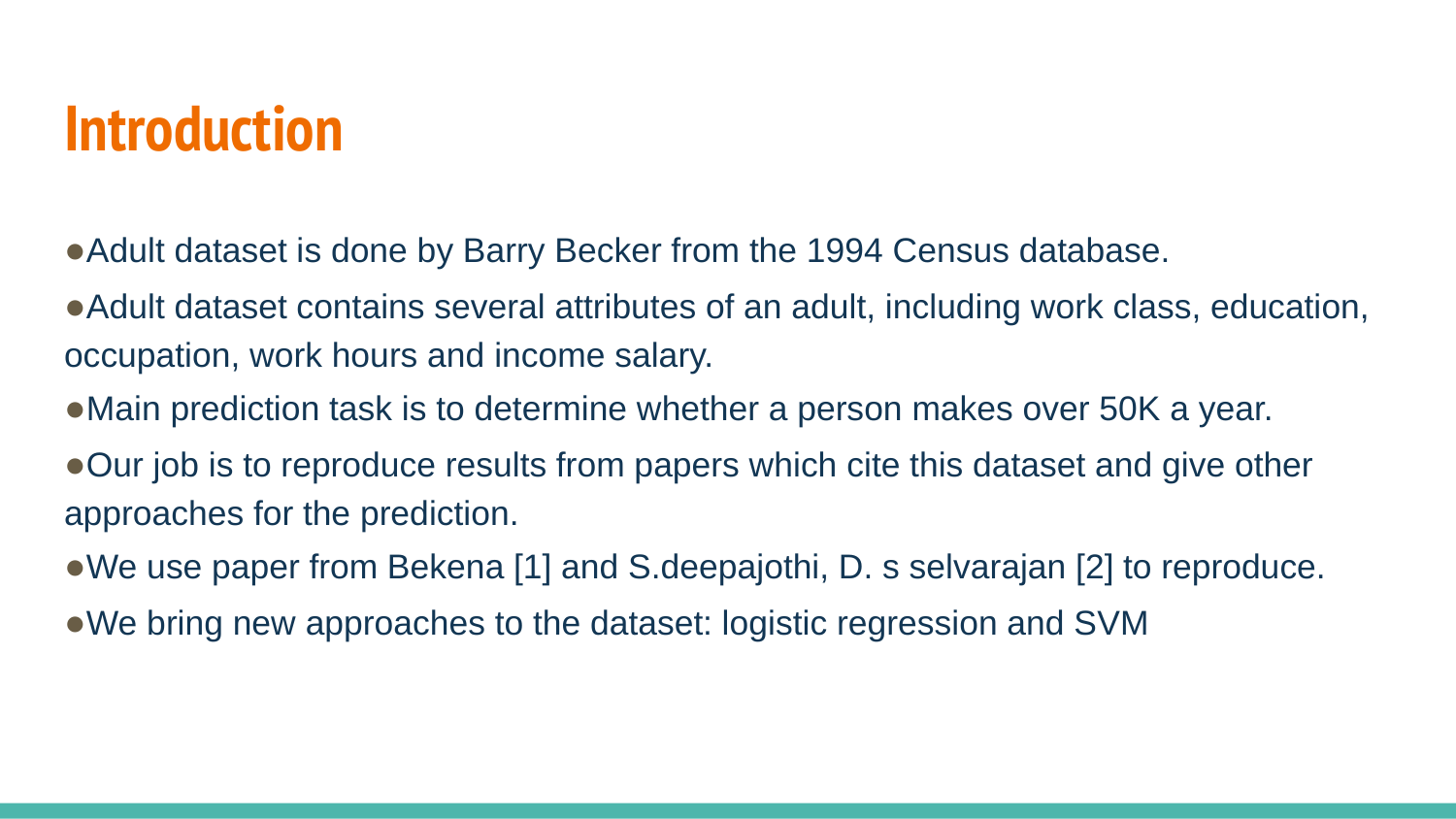

# Introduction
●Adult dataset is done by Barry Becker from the 1994 Census database.
●Adult dataset contains several attributes of an adult, including work class, education, occupation, work hours and income salary.
●Main prediction task is to determine whether a person makes over 50K a year.
●Our job is to reproduce results from papers which cite this dataset and give other approaches for the prediction.
●We use paper from Bekena [1] and S.deepajothi, D. s selvarajan [2] to reproduce.
●We bring new approaches to the dataset: logistic regression and SVM